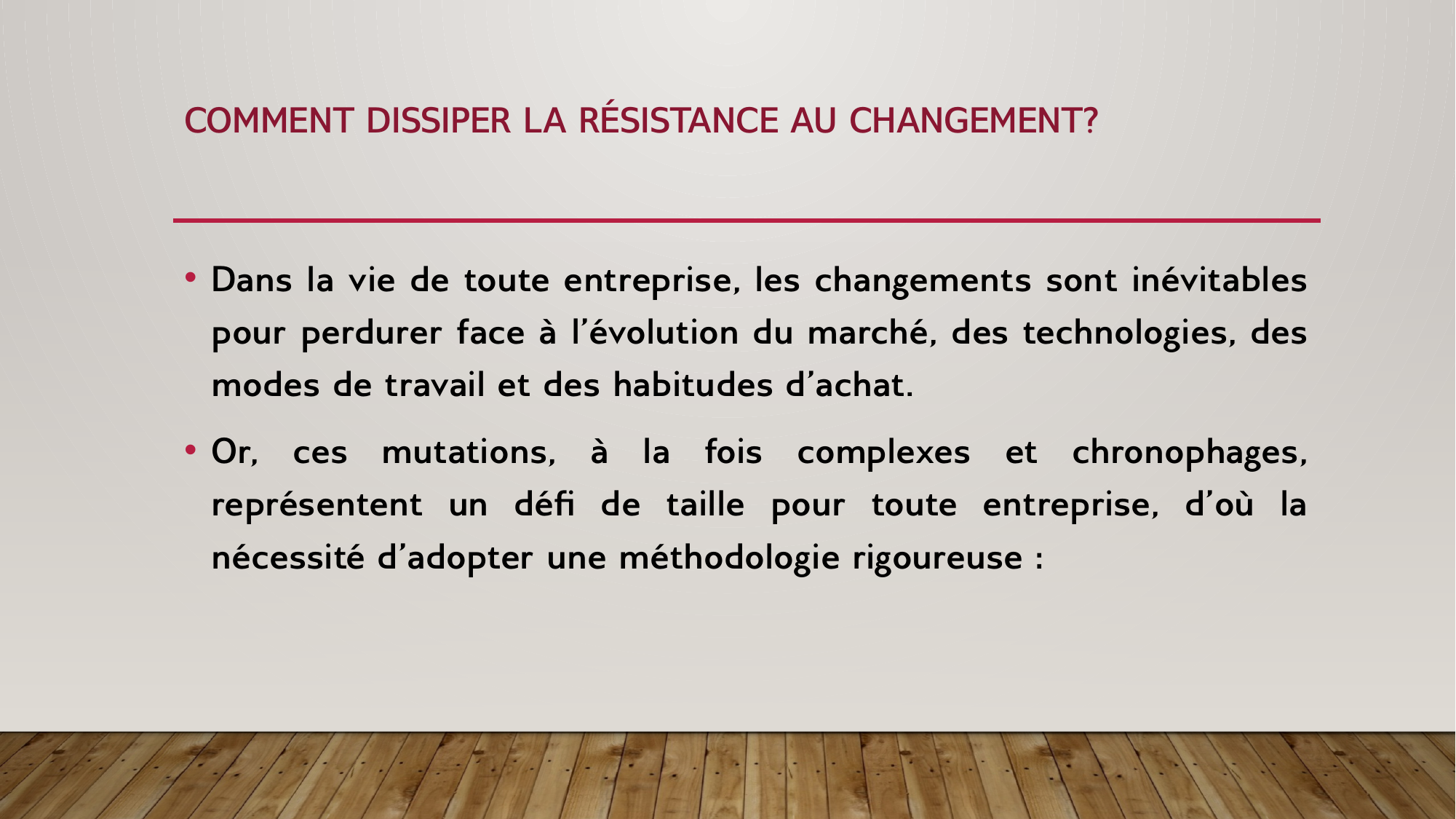

# Comment dissiper la résistance au changement?
Dans la vie de toute entreprise, les changements sont inévitables pour perdurer face à l’évolution du marché, des technologies, des modes de travail et des habitudes d’achat.
Or, ces mutations, à la fois complexes et chronophages, représentent un défi de taille pour toute entreprise, d’où la nécessité d’adopter une méthodologie rigoureuse :